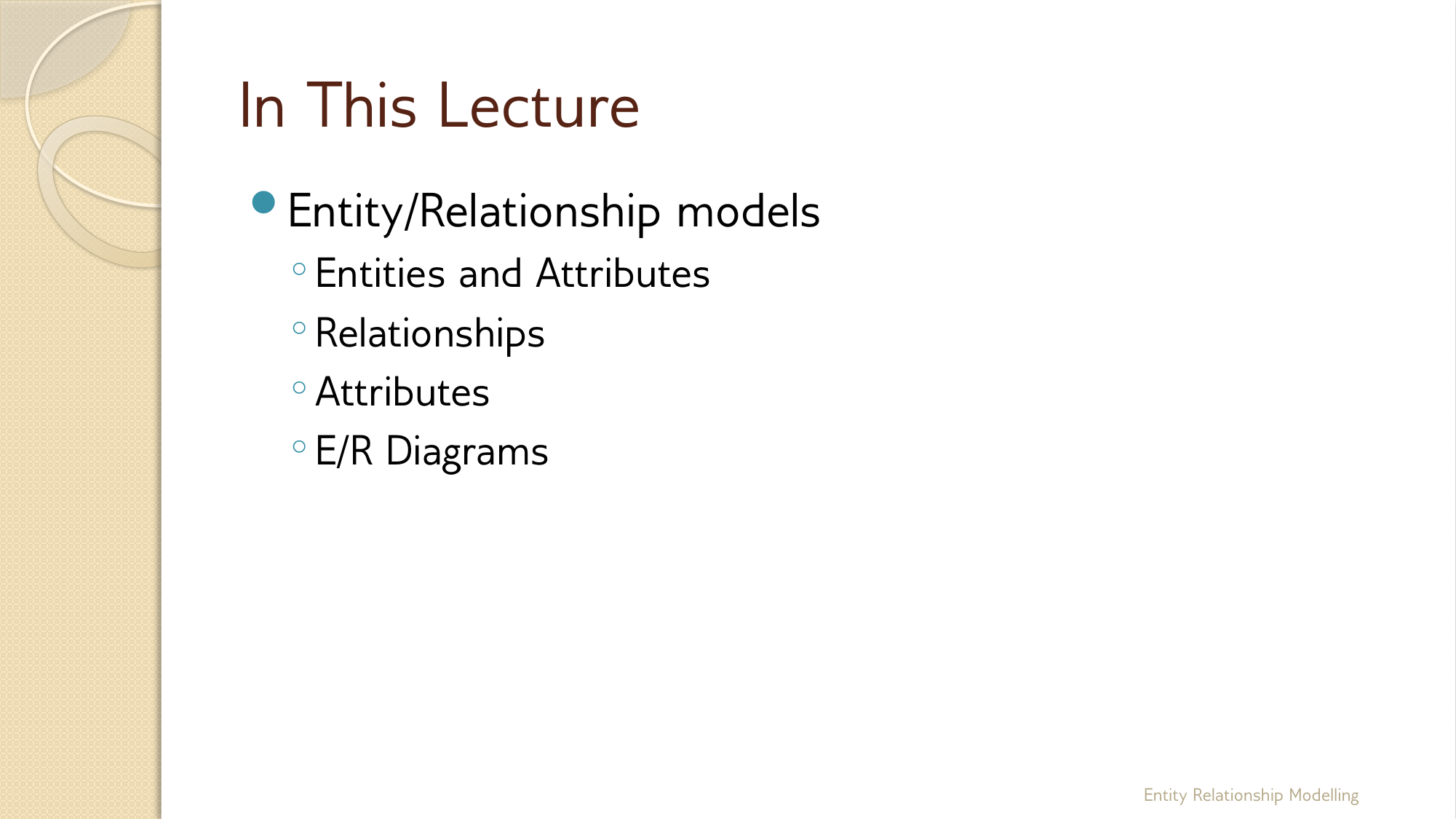

# In This Lecture
Entity/Relationship models
Entities and Attributes
Relationships
Attributes
E/R Diagrams

Entity Relationship Modelling